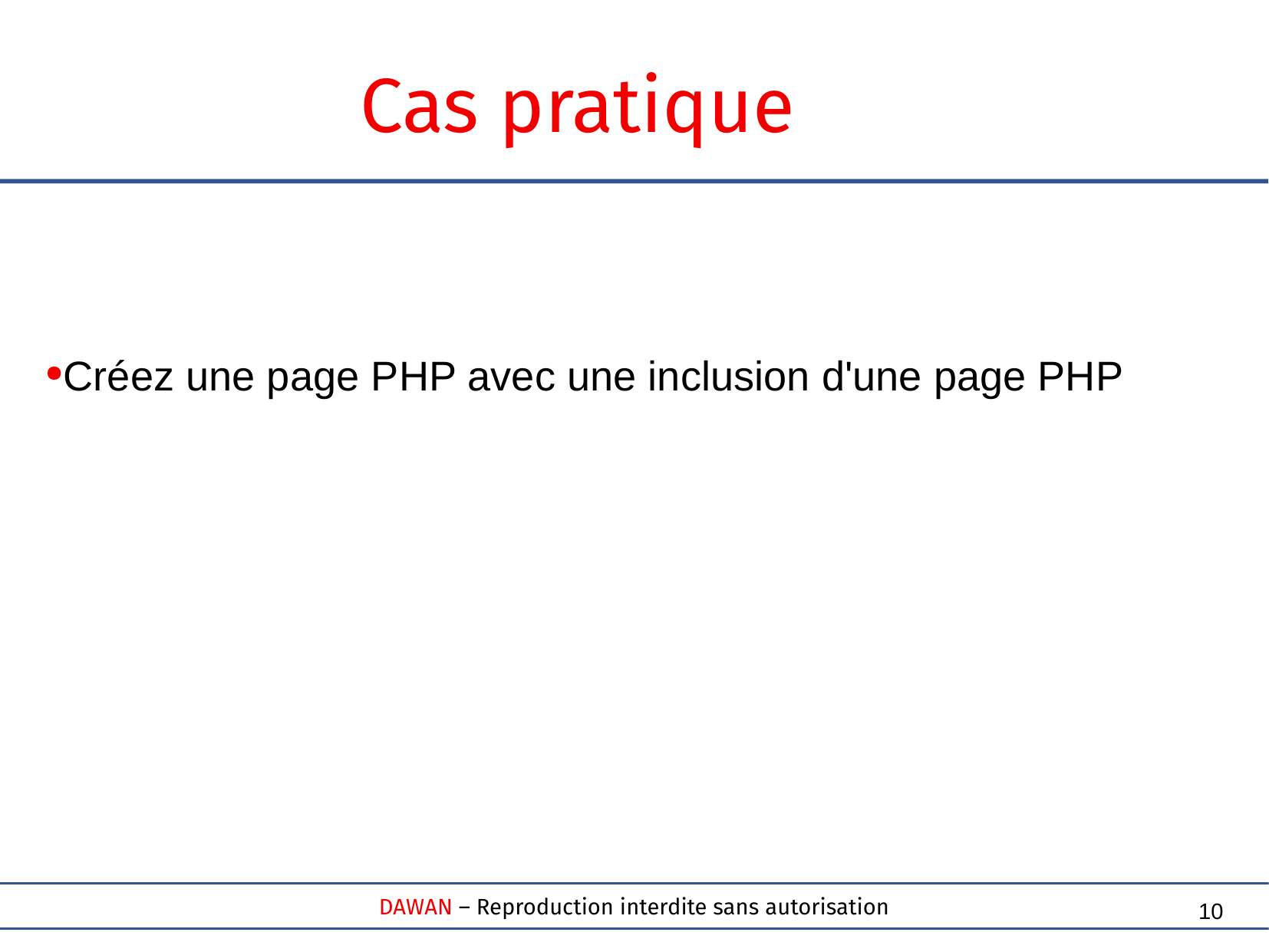

Cas pratique

Créez une page PHP avec une inclusion d'une page PHP
10